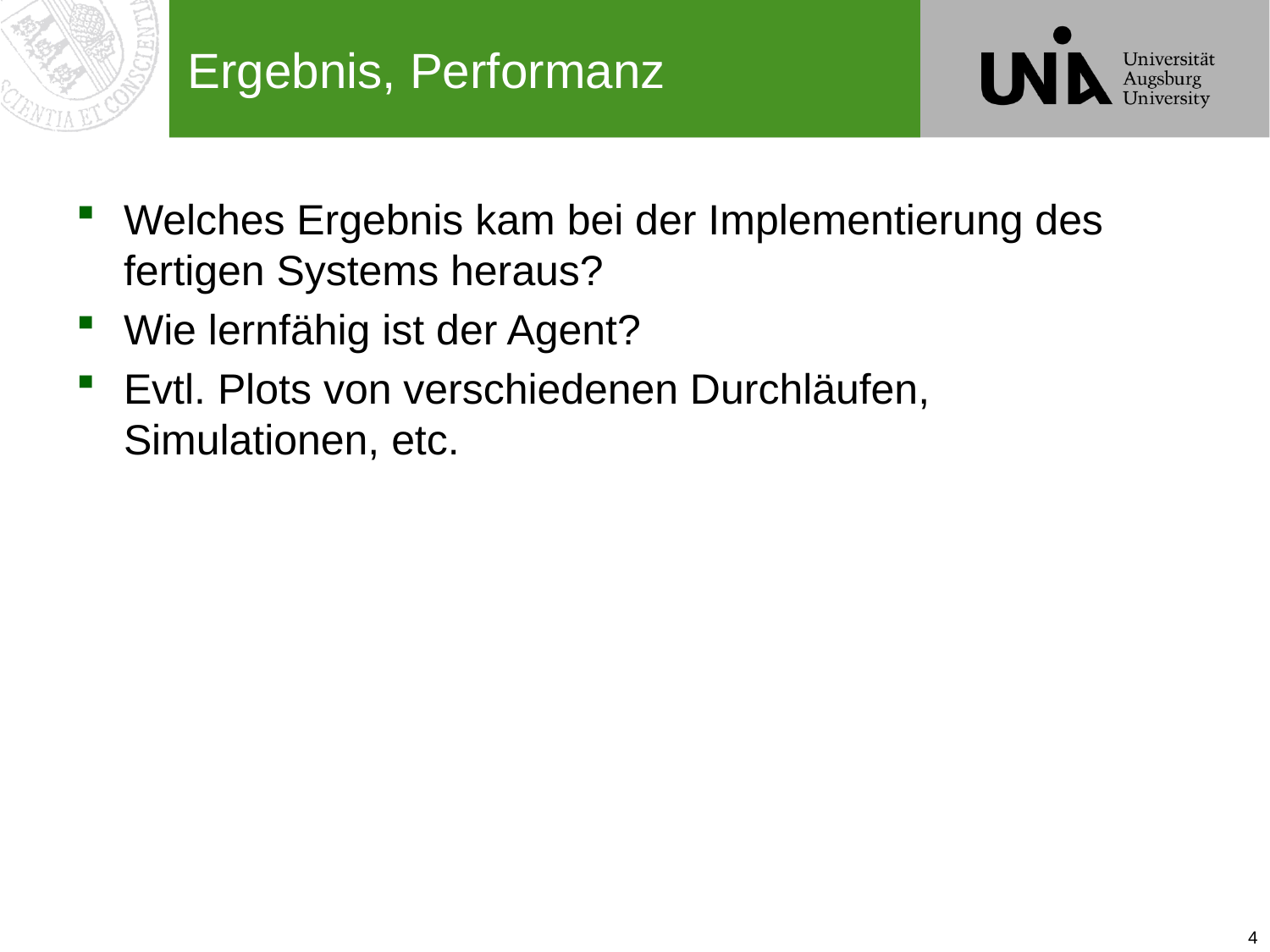

# Ergebnis, Performanz
Welches Ergebnis kam bei der Implementierung des fertigen Systems heraus?
Wie lernfähig ist der Agent?
Evtl. Plots von verschiedenen Durchläufen, Simulationen, etc.

4